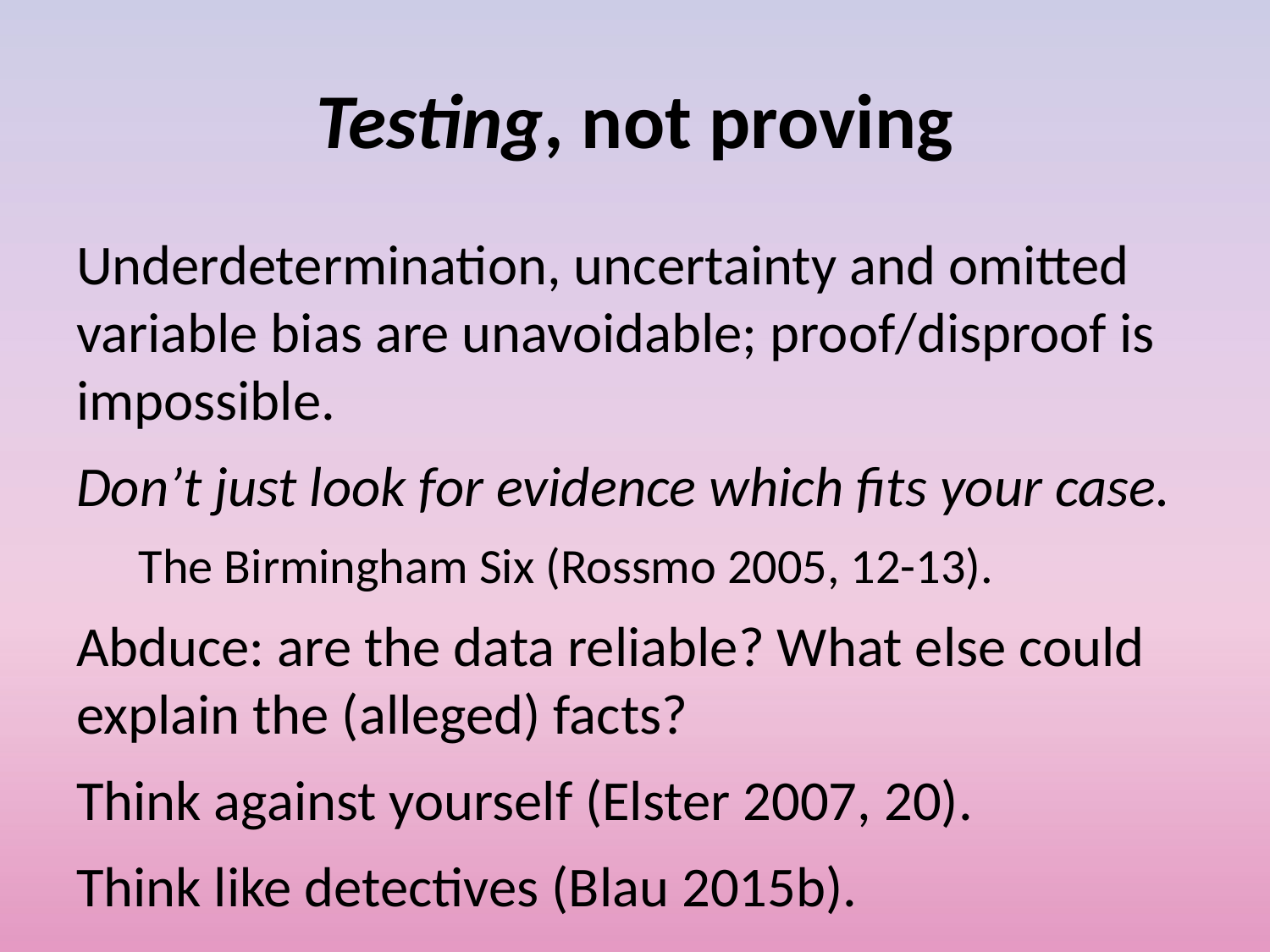

# Testing, not proving
Underdetermination, uncertainty and omitted variable bias are unavoidable; proof/disproof is impossible.
Don’t just look for evidence which fits your case.
The Birmingham Six (Rossmo 2005, 12-13).
Abduce: are the data reliable? What else could explain the (alleged) facts?
Think against yourself (Elster 2007, 20).
Think like detectives (Blau 2015b).